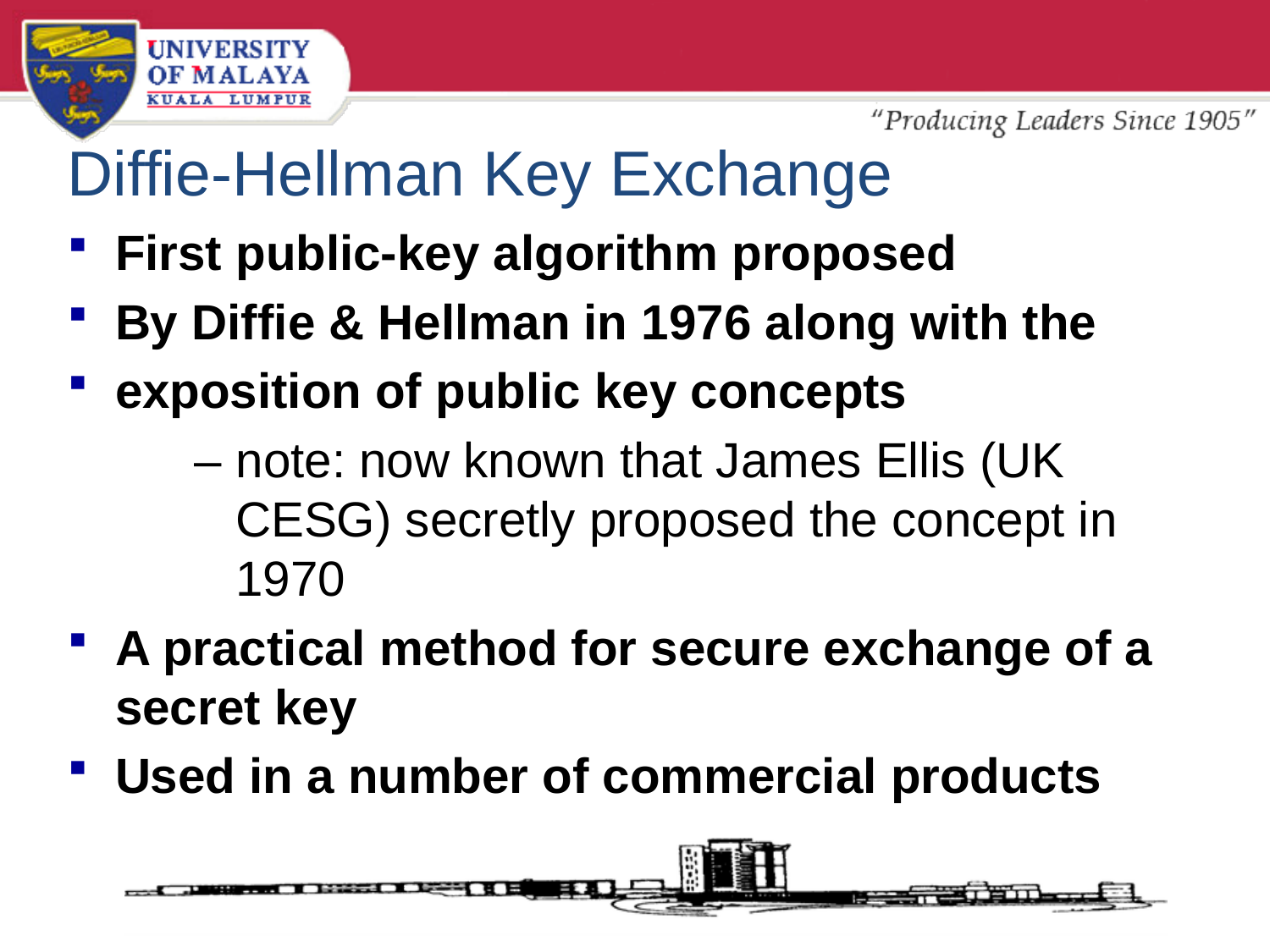

# Diffie-Hellman Key Exchange
First public-key algorithm proposed
By Diffie & Hellman in 1976 along with the
exposition of public key concepts
	– note: now known that James Ellis (UK 	 	  	   CESG) secretly proposed the concept in 	 	   1970
A practical method for secure exchange of a secret key
Used in a number of commercial products